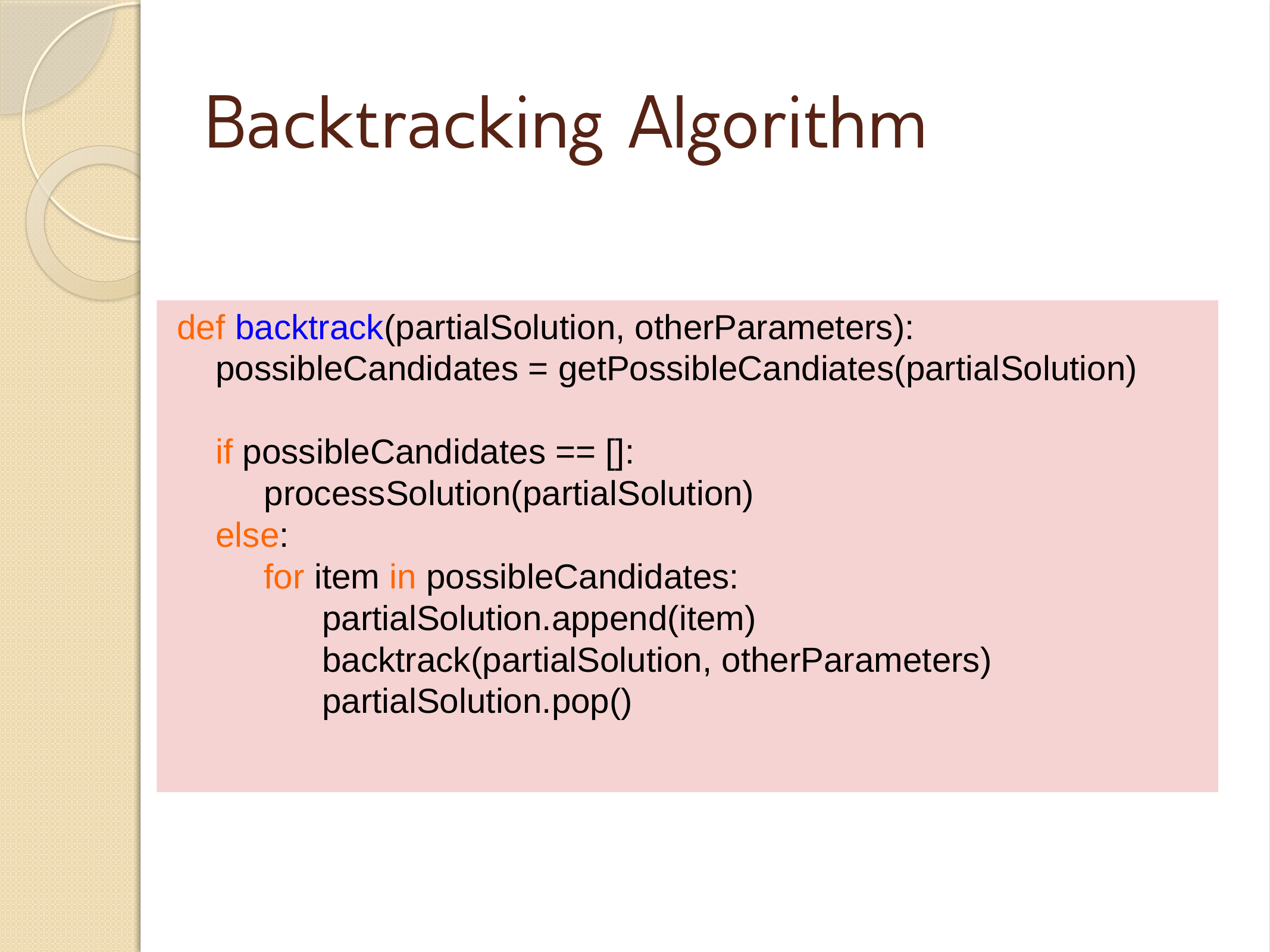

# Backtracking Algorithm
def backtrack(partialSolution, otherParameters):
    possibleCandidates = getPossibleCandiates(partialSolution)

    if possibleCandidates == []:
         processSolution(partialSolution)
    else:
         for item in possibleCandidates:
               partialSolution.append(item)
               backtrack(partialSolution, otherParameters)
               partialSolution.pop()